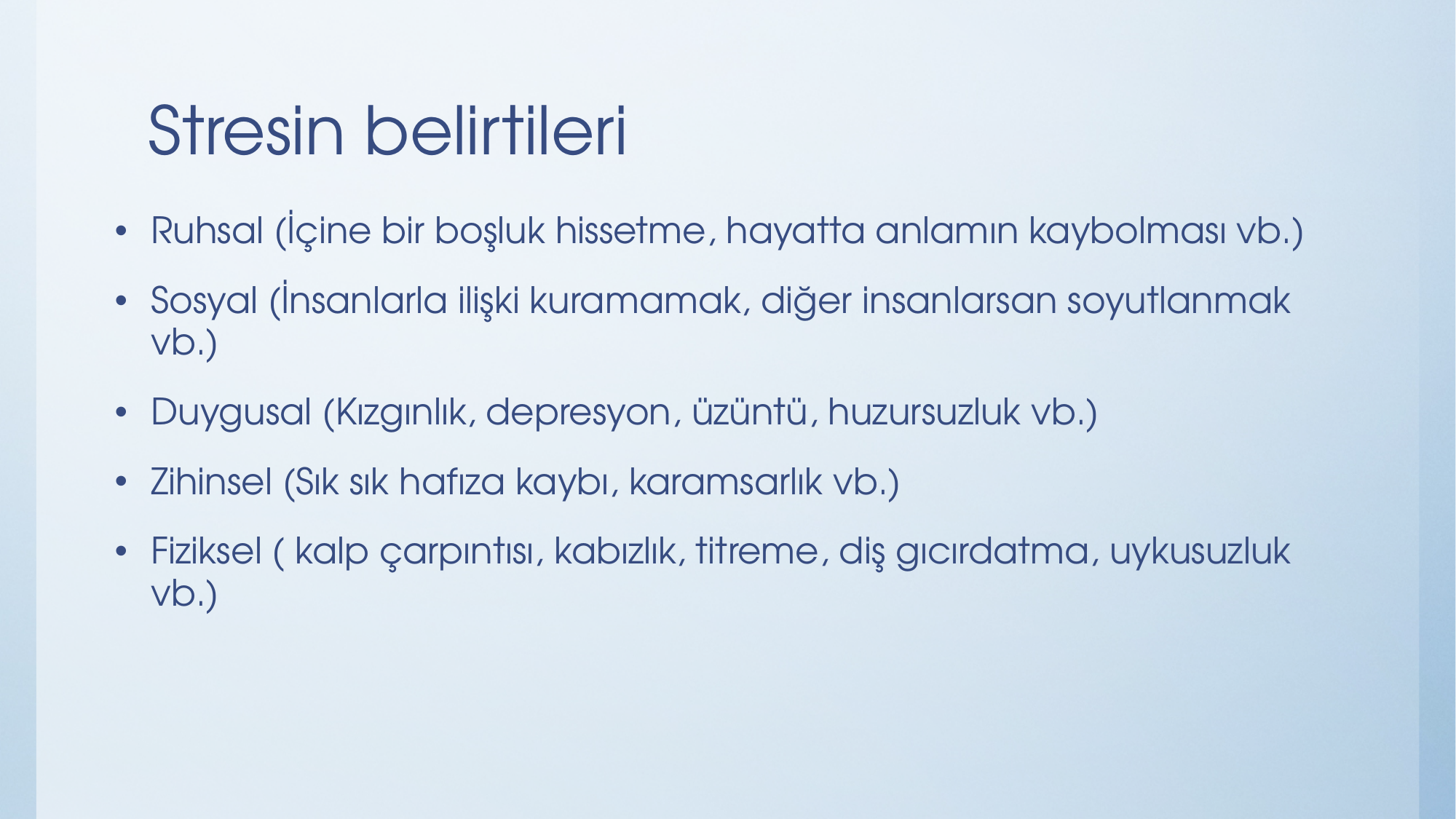

# Stresin belirtileri
Ruhsal (İçine bir boşluk hissetme, hayatta anlamın kaybolması vb.)
Sosyal (İnsanlarla ilişki kuramamak, diğer insanlarsan soyutlanmak vb.)
Duygusal (Kızgınlık, depresyon, üzüntü, huzursuzluk vb.)
Zihinsel (Sık sık hafıza kaybı, karamsarlık vb.)
Fiziksel ( kalp çarpıntısı, kabızlık, titreme, diş gıcırdatma, uykusuzluk vb.)